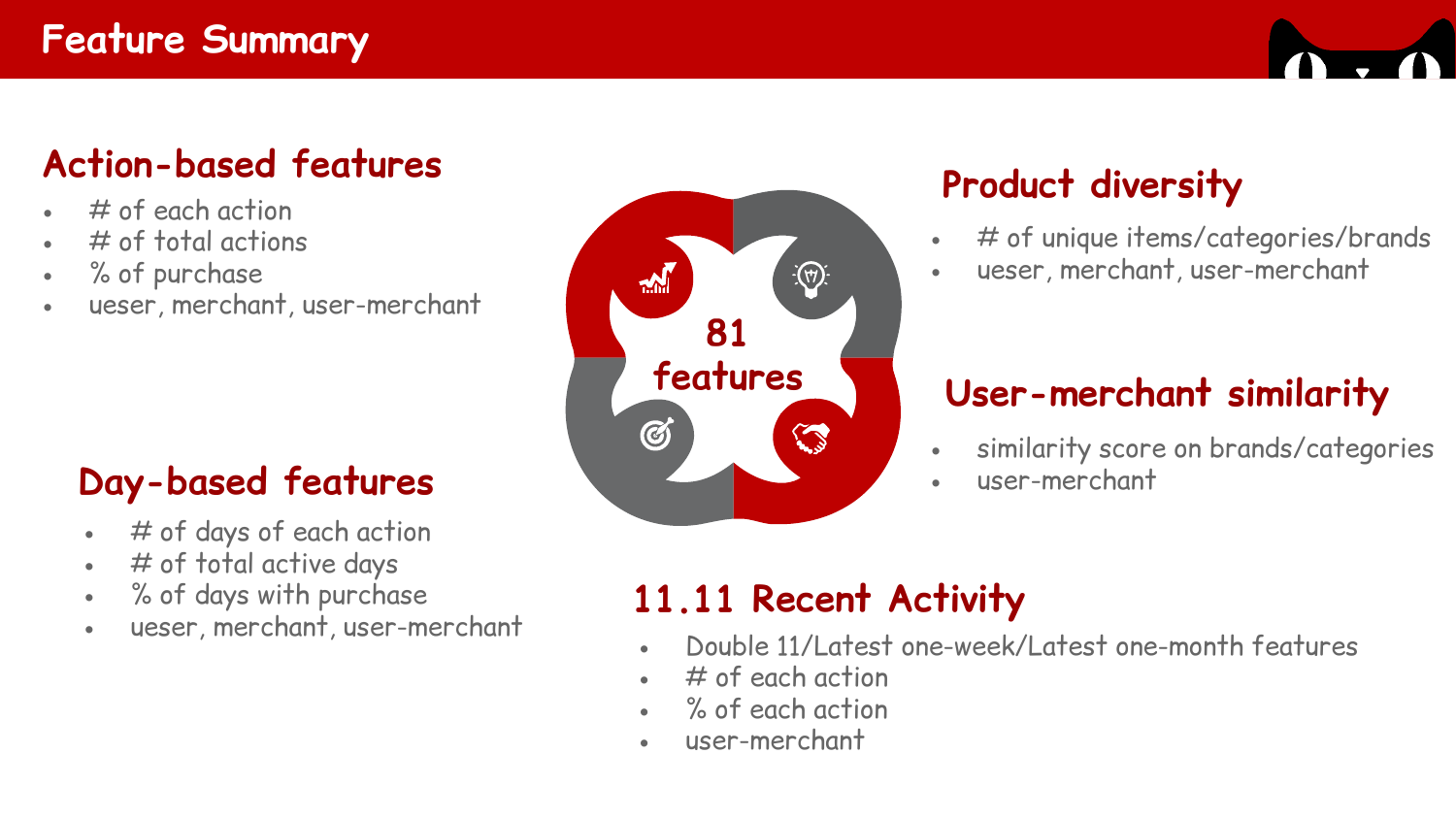

Research Questions
Feature Summary
Action-based features
# of each action
# of total actions
% of purchase
ueser, merchant, user-merchant
Product diversity
# of unique items/categories/brands
ueser, merchant, user-merchant

81 features

User-merchant similarity

similarity score on brands/categories
user-merchant

Day-based features
# of days of each action
# of total active days
% of days with purchase
ueser, merchant, user-merchant

11.11 Recent Activity
Double 11/Latest one-week/Latest one-month features
# of each action
% of each action
user-merchant